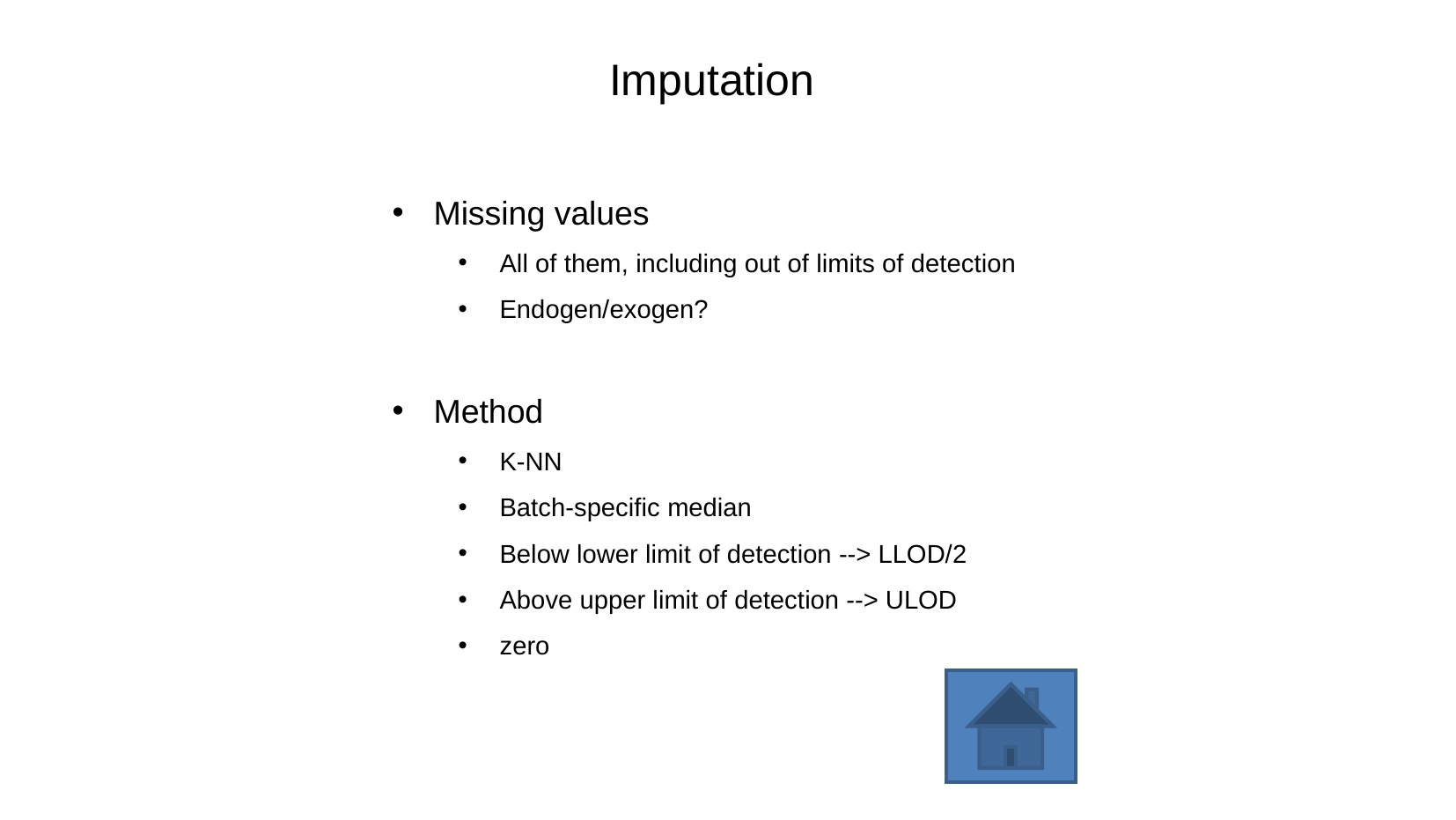

Imputation
Missing values
All of them, including out of limits of detection
Endogen/exogen?

Method
K-NN
Batch-specific median
Below lower limit of detection --> LLOD/2
Above upper limit of detection --> ULOD
zero